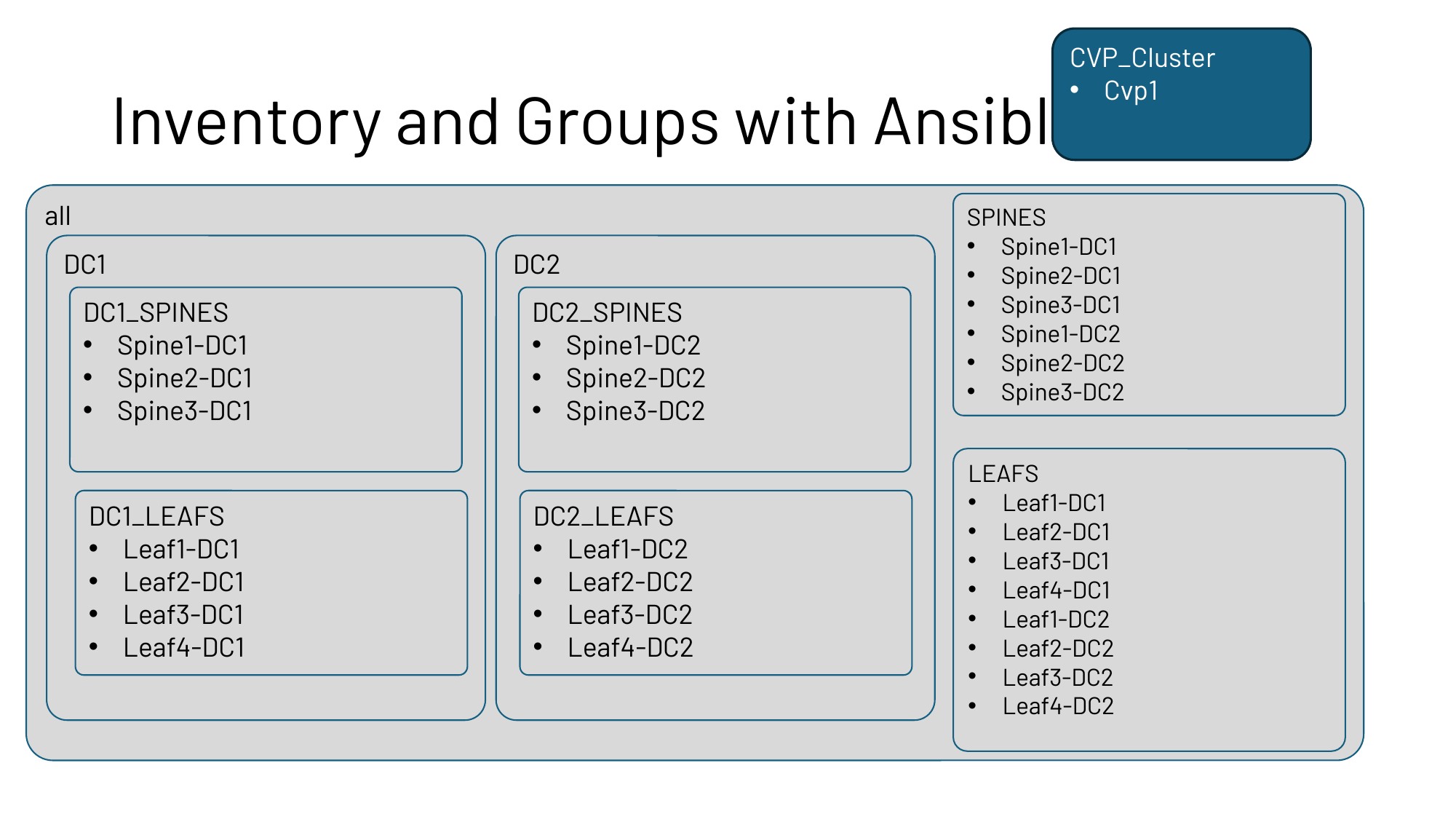

CVP_Cluster
Cvp1
# Inventory and Groups with Ansible
all
SPINES
Spine1-DC1
Spine2-DC1
Spine3-DC1
Spine1-DC2
Spine2-DC2
Spine3-DC2

DC1
DC2
DC2_SPINES
Spine1-DC2
Spine2-DC2
Spine3-DC2
DC1_SPINES
Spine1-DC1
Spine2-DC1
Spine3-DC1
LEAFS
Leaf1-DC1
Leaf2-DC1
Leaf3-DC1
Leaf4-DC1
Leaf1-DC2
Leaf2-DC2
Leaf3-DC2
Leaf4-DC2
DC1_LEAFS
Leaf1-DC1
Leaf2-DC1
Leaf3-DC1
Leaf4-DC1
DC2_LEAFS
Leaf1-DC2
Leaf2-DC2
Leaf3-DC2
Leaf4-DC2